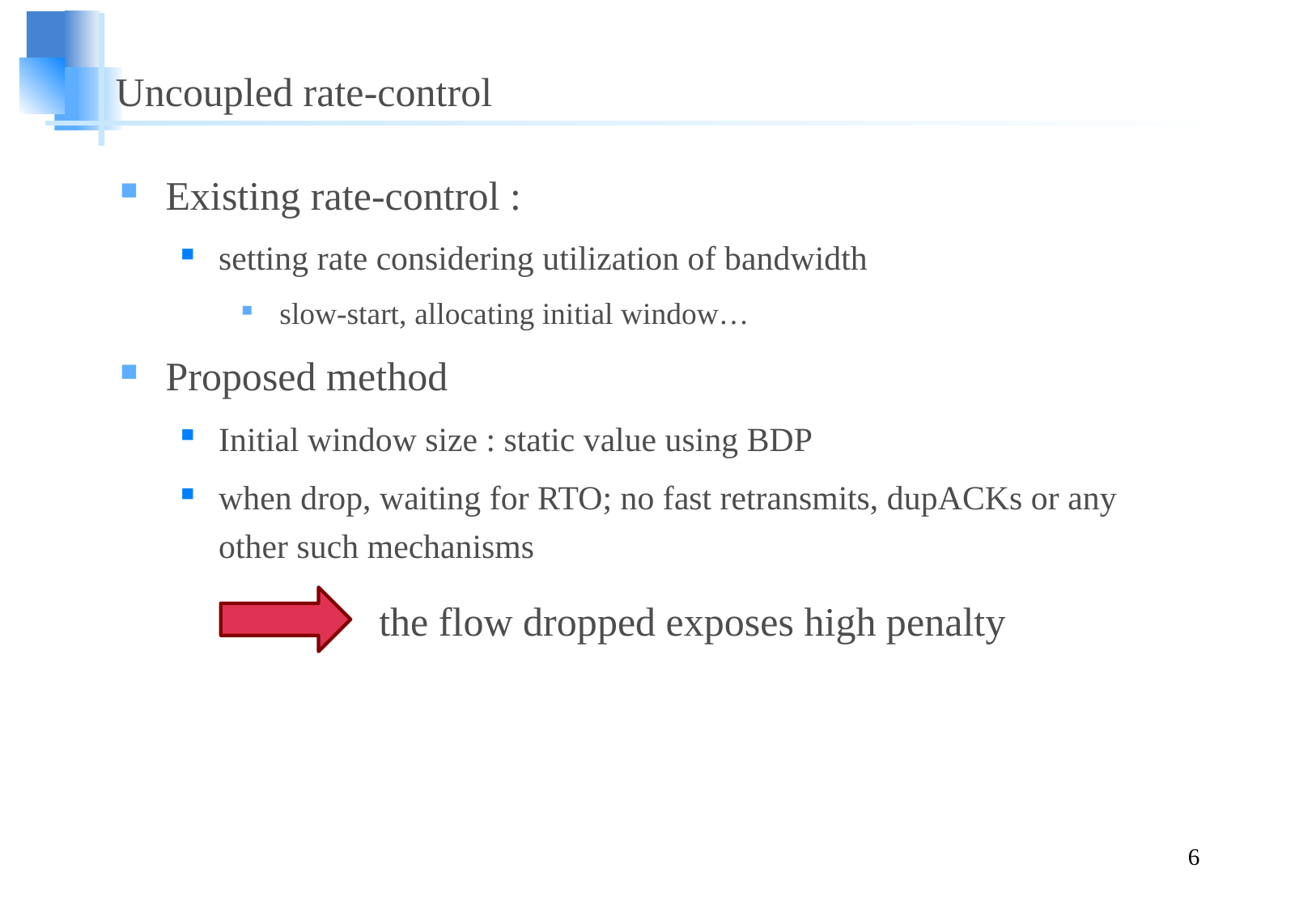

# Uncoupled rate-control
Existing rate-control :
setting rate considering utilization of bandwidth
 slow-start, allocating initial window…
Proposed method
Initial window size : static value using BDP
when drop, waiting for RTO; no fast retransmits, dupACKs or any other such mechanisms

the flow dropped exposes high penalty
6